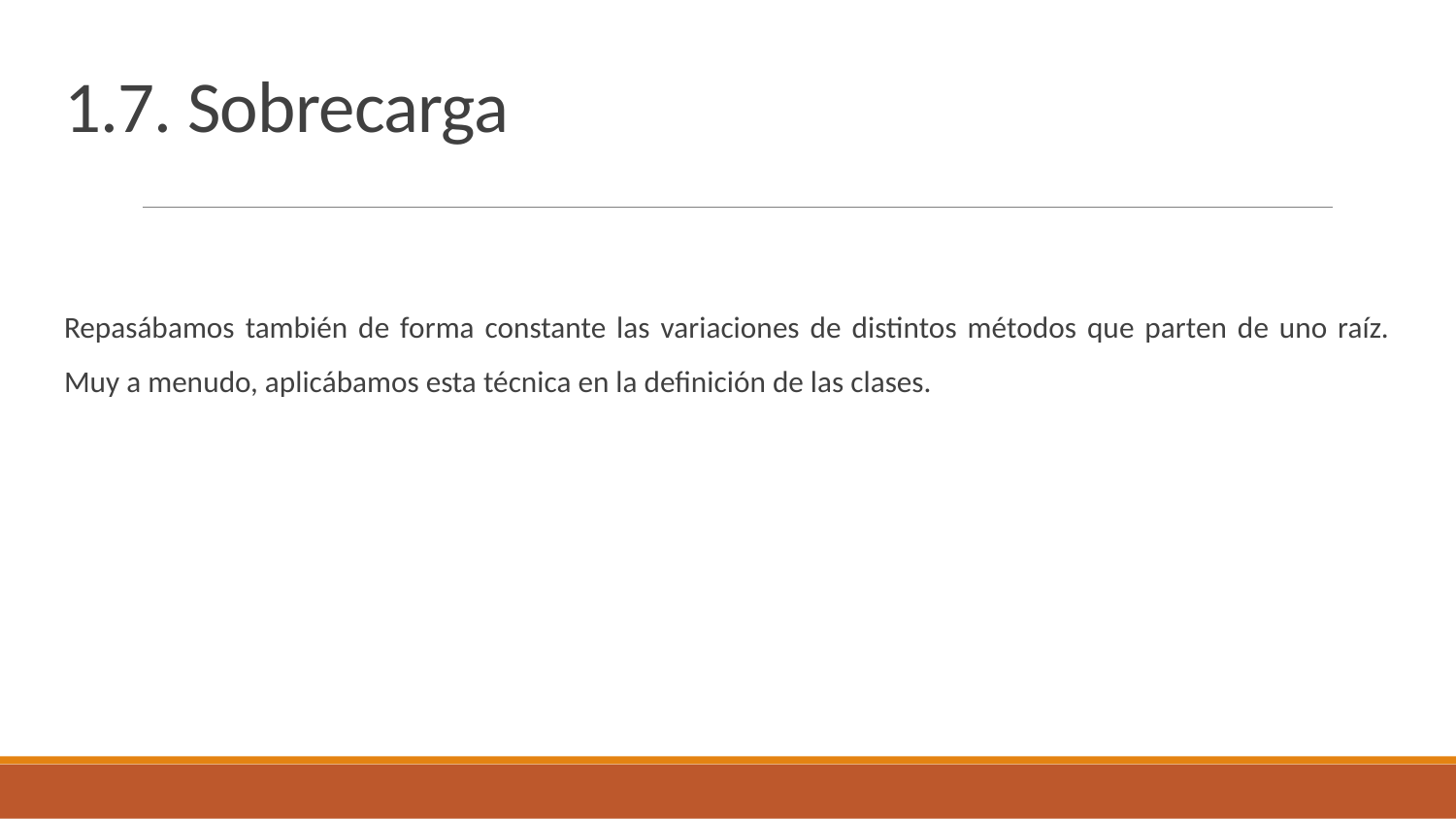

# 1.7. Sobrecarga
Repasábamos también de forma constante las variaciones de distintos métodos que parten de uno raíz. Muy a menudo, aplicábamos esta técnica en la definición de las clases.